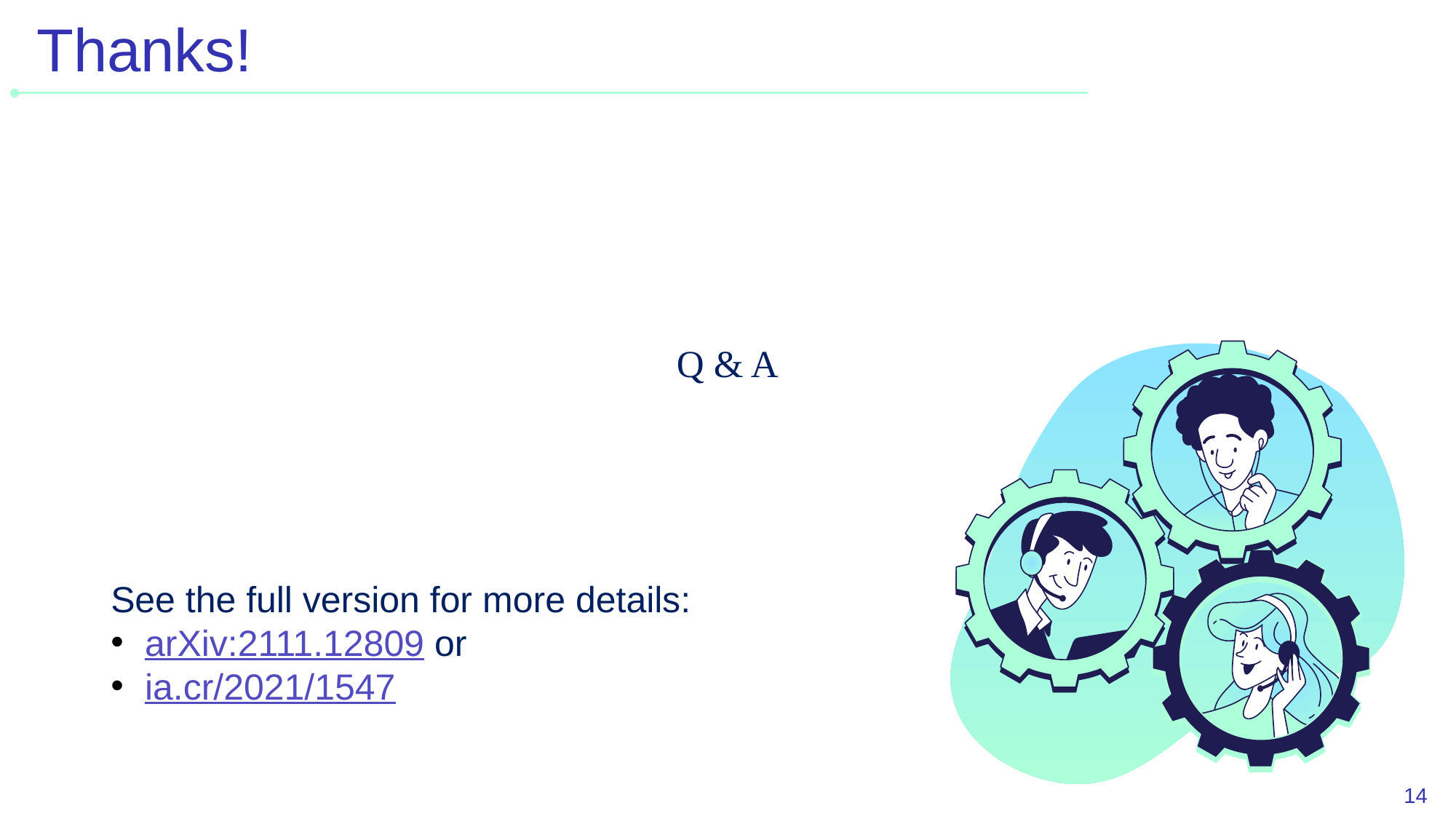

# Thanks!
Q & A

See the full version for more details:
arXiv:2111.12809 or
ia.cr/2021/1547